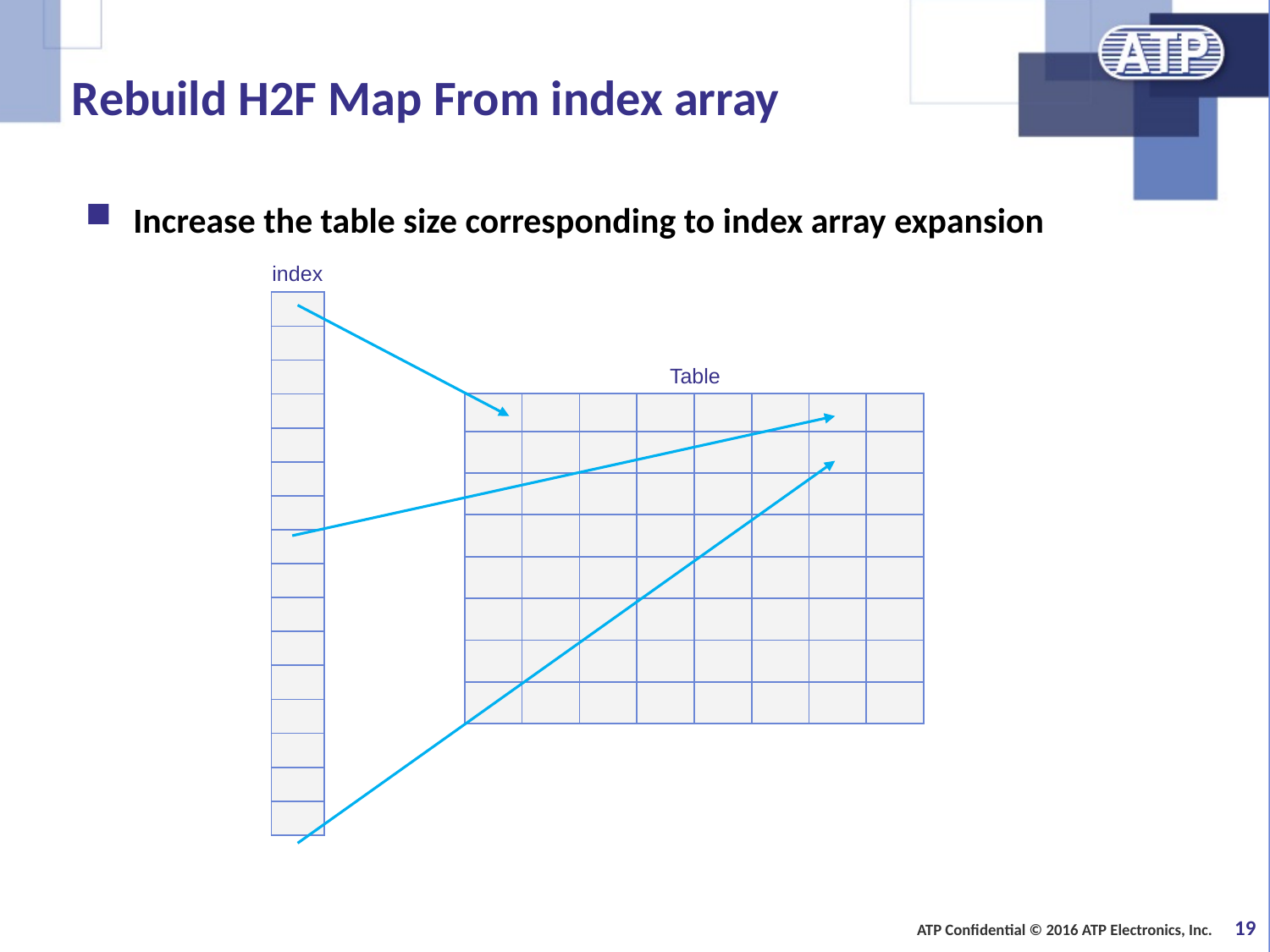

# Rebuild H2F Map From index array
Increase the table size corresponding to index array expansion

index
|  |
| --- |
|  |
|  |
|  |
|  |
|  |
|  |
|  |
|  |
|  |
|  |
|  |
|  |
|  |
|  |
|  |
Table
|  |  |  |  |  |  |  |  |
| --- | --- | --- | --- | --- | --- | --- | --- |
|  |  |  |  |  |  |  |  |
|  |  |  |  |  |  |  |  |
|  |  |  |  |  |  |  |  |
|  |  |  |  |  |  |  |  |
|  |  |  |  |  |  |  |  |
|  |  |  |  |  |  |  |  |
|  |  |  |  |  |  |  |  |